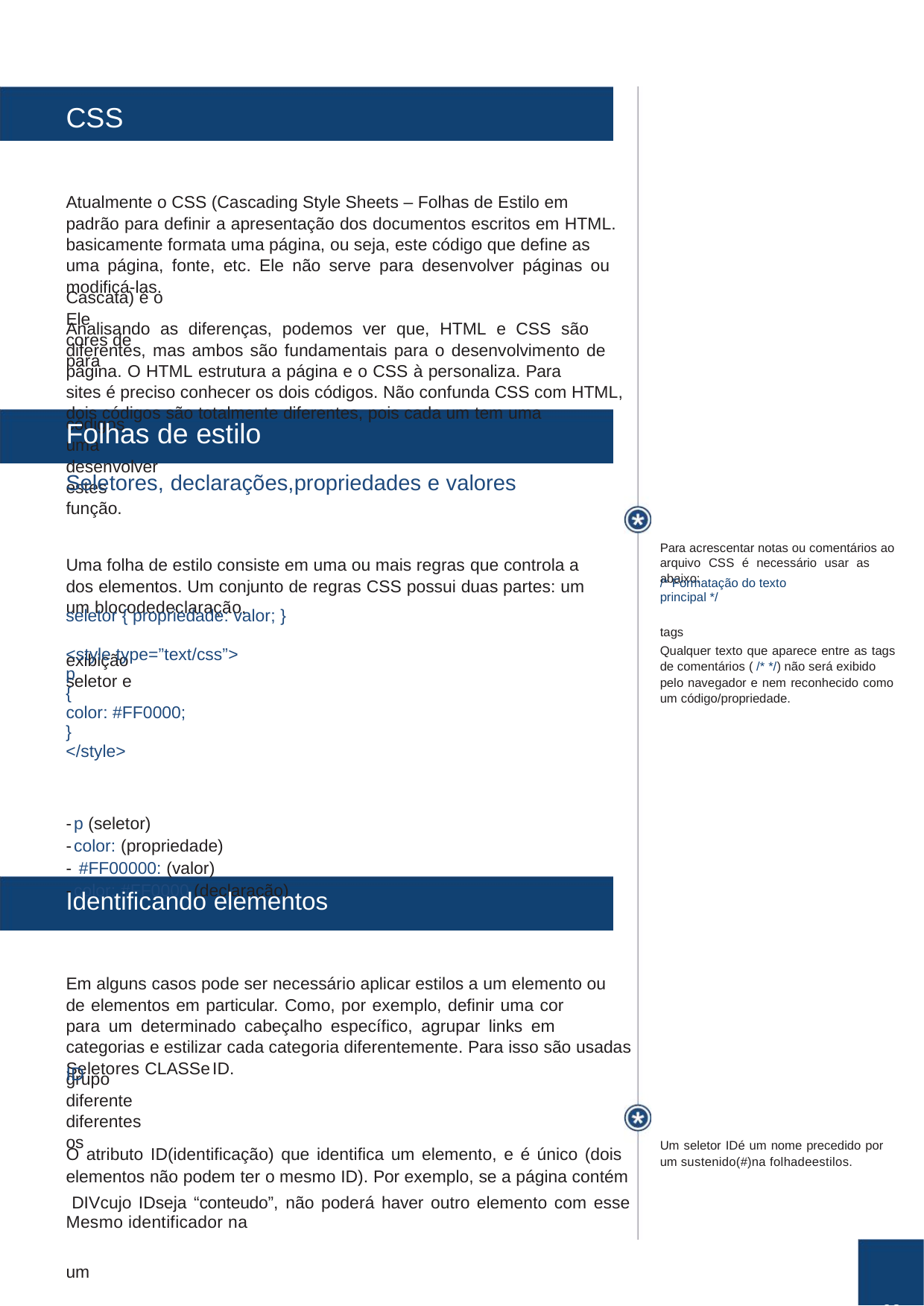

CSS
Atualmente o CSS (Cascading Style Sheets – Folhas de Estilo em Cascata) é o
padrão para definir a apresentação dos documentos escritos em HTML. Ele
basicamente formata uma página, ou seja, este código que define as cores de
uma página, fonte, etc. Ele não serve para desenvolver páginas ou para
modificá-las.
Analisando as diferenças, podemos ver que, HTML e CSS são códigos
diferentes, mas ambos são fundamentais para o desenvolvimento de uma
página. O HTML estrutura a página e o CSS à personaliza. Para desenvolver
sites é preciso conhecer os dois códigos. Não confunda CSS com HTML, estes
dois códigos são totalmente diferentes, pois cada um tem uma função.

Folhas de estilo
Seletores, declarações,propriedades e valores
Uma folha de estilo consiste em uma ou mais regras que controla a exibição
Para acrescentar notas ou comentários ao
dos elementos. Um conjunto de regras CSS possui duas partes: um seletor e
arquivo CSS é necessário usar as tags
abaixo:
um blocodedeclaração.
/* Formatação do texto
principal */
Qualquer texto que aparece entre as tags
seletor { propriedade: valor; }
de comentários ( /* */) não será exibido
pelo navegador e nem reconhecido como
<style type=”text/css”>
um código/propriedade.
p
{
color: #FF0000;
}
</style>
-p (seletor)
-color: (propriedade)
- #FF00000: (valor)
-color: #FF0000 (declaração)

Identificando elementos
Em alguns casos pode ser necessário aplicar estilos a um elemento ou grupo
de elementos em particular. Como, por exemplo, definir uma cor diferente
para um determinado cabeçalho específico, agrupar links em diferentes
categorias e estilizar cada categoria diferentemente. Para isso são usadas os
Seletores CLASSeID.
ID
O atributo ID(identificação) que identifica um elemento, e é único (dois
Um seletor IDé um nome precedido por
elementos não podem ter o mesmo ID). Por exemplo, se a página contém um
um sustenido(#)na folhadeestilos.
DIVcujo IDseja “conteudo”, não poderá haver outro elemento com esse
Mesmo identificador na página.
02